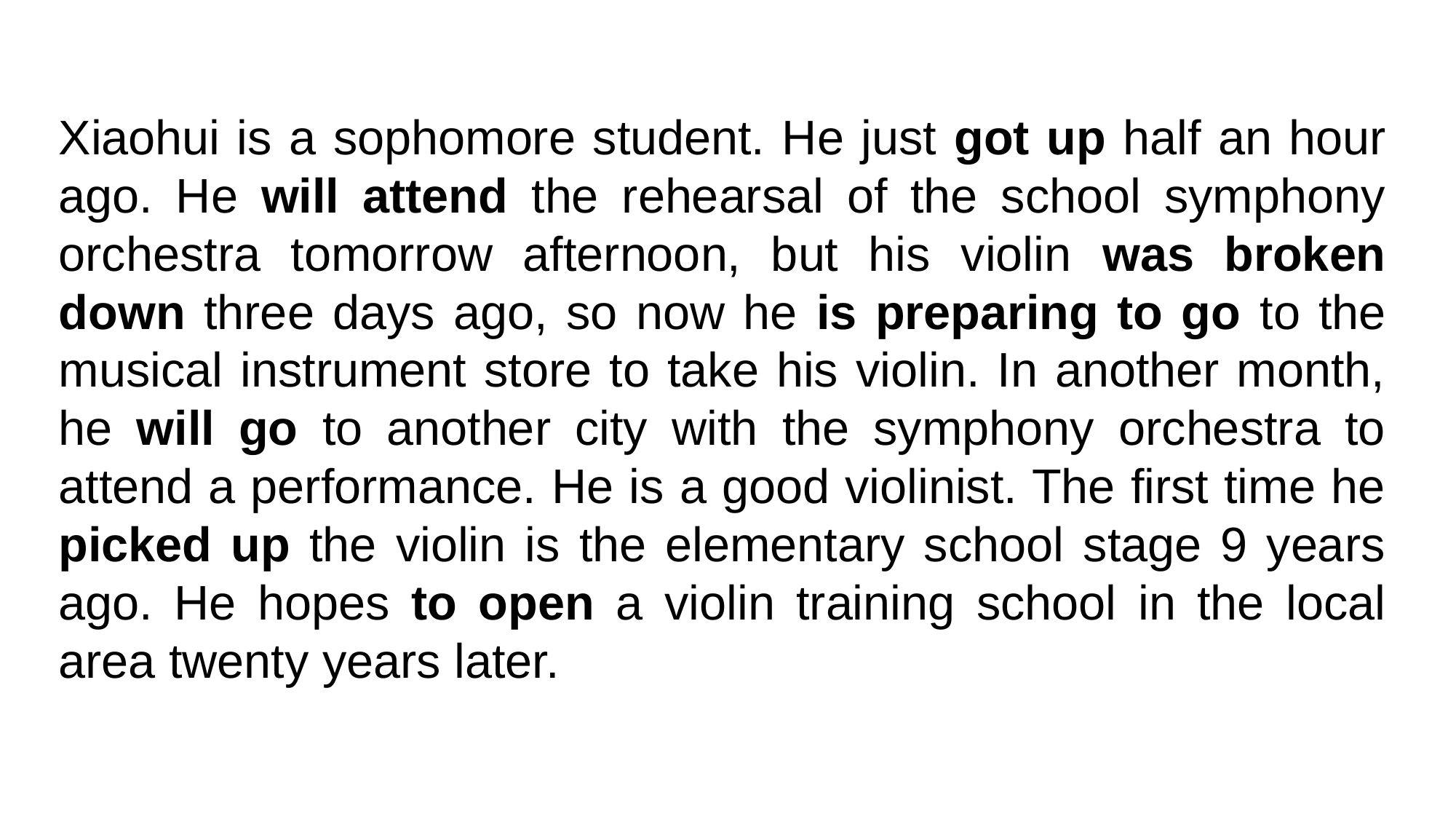

Xiaohui is a sophomore student. He just got up half an hour ago. He will attend the rehearsal of the school symphony orchestra tomorrow afternoon, but his violin was broken down three days ago, so now he is preparing to go to the musical instrument store to take his violin. In another month, he will go to another city with the symphony orchestra to attend a performance. He is a good violinist. The first time he picked up the violin is the elementary school stage 9 years ago. He hopes to open a violin training school in the local area twenty years later.